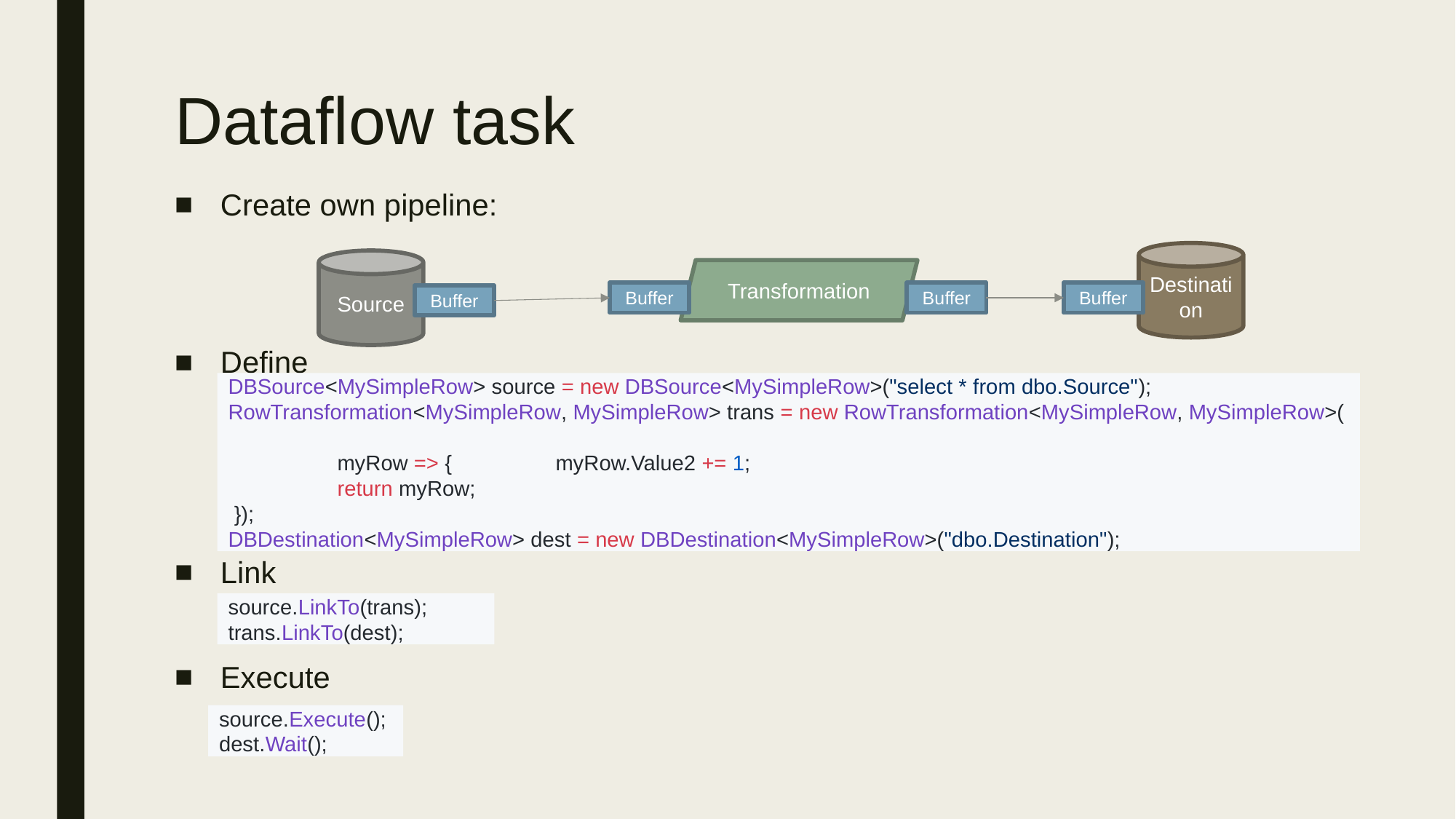

# Dataflow task
Create own pipeline:

Define

Link

Execute
Destination
Source
Transformation
Buffer
Buffer
Buffer
Buffer
DBSource<MySimpleRow> source = new DBSource<MySimpleRow>("select * from dbo.Source");
RowTransformation<MySimpleRow, MySimpleRow> trans = new RowTransformation<MySimpleRow, MySimpleRow>(
	myRow => {	myRow.Value2 += 1;
	return myRow;
 });
DBDestination<MySimpleRow> dest = new DBDestination<MySimpleRow>("dbo.Destination");
source.LinkTo(trans);
trans.LinkTo(dest);
source.Execute();
dest.Wait();